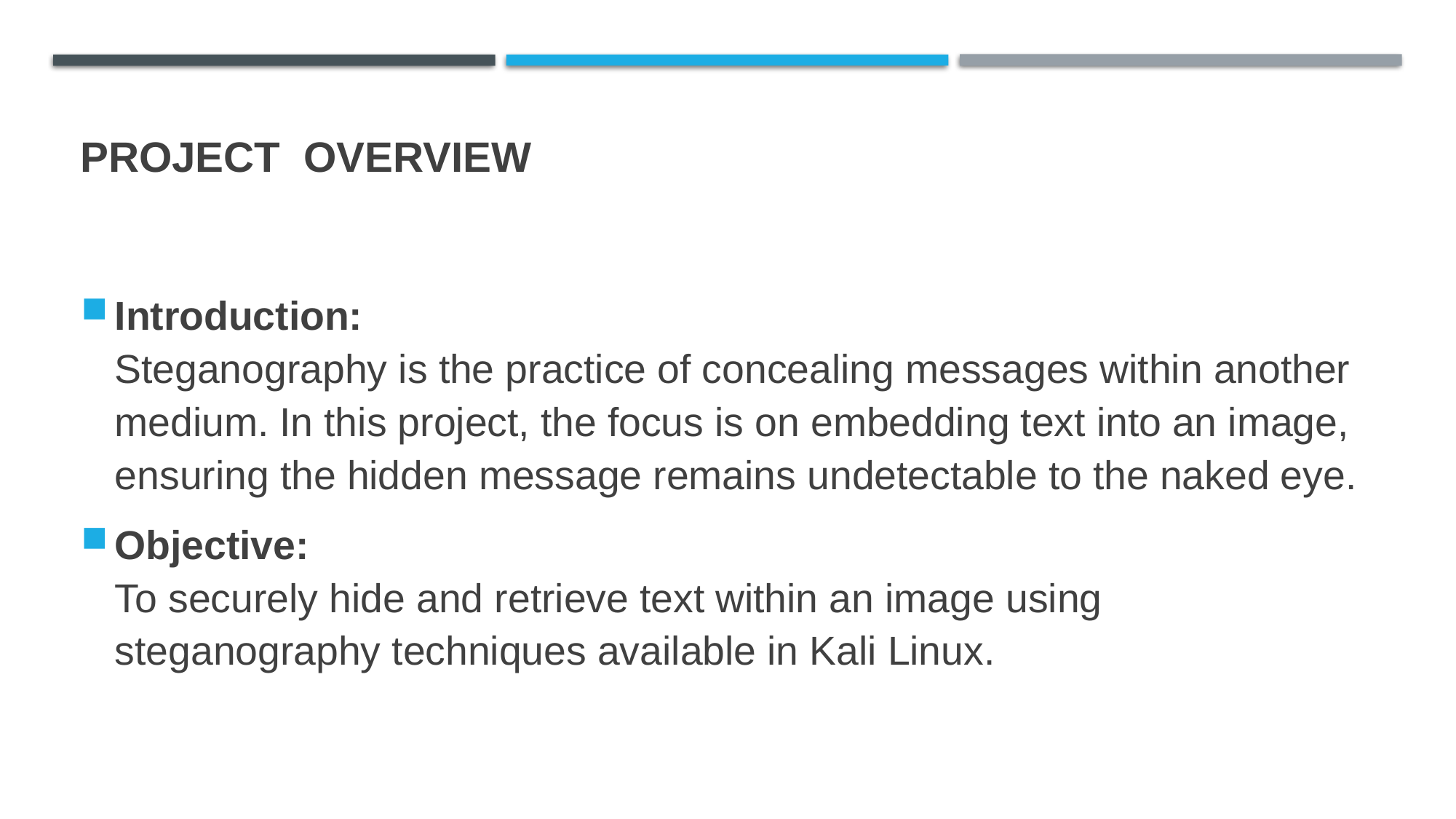

# PROJECT  OVERVIEW
Introduction:
Steganography is the practice of concealing messages within another medium. In this project, the focus is on embedding text into an image, ensuring the hidden message remains undetectable to the naked eye.
Objective:
To securely hide and retrieve text within an image using steganography techniques available in Kali Linux.